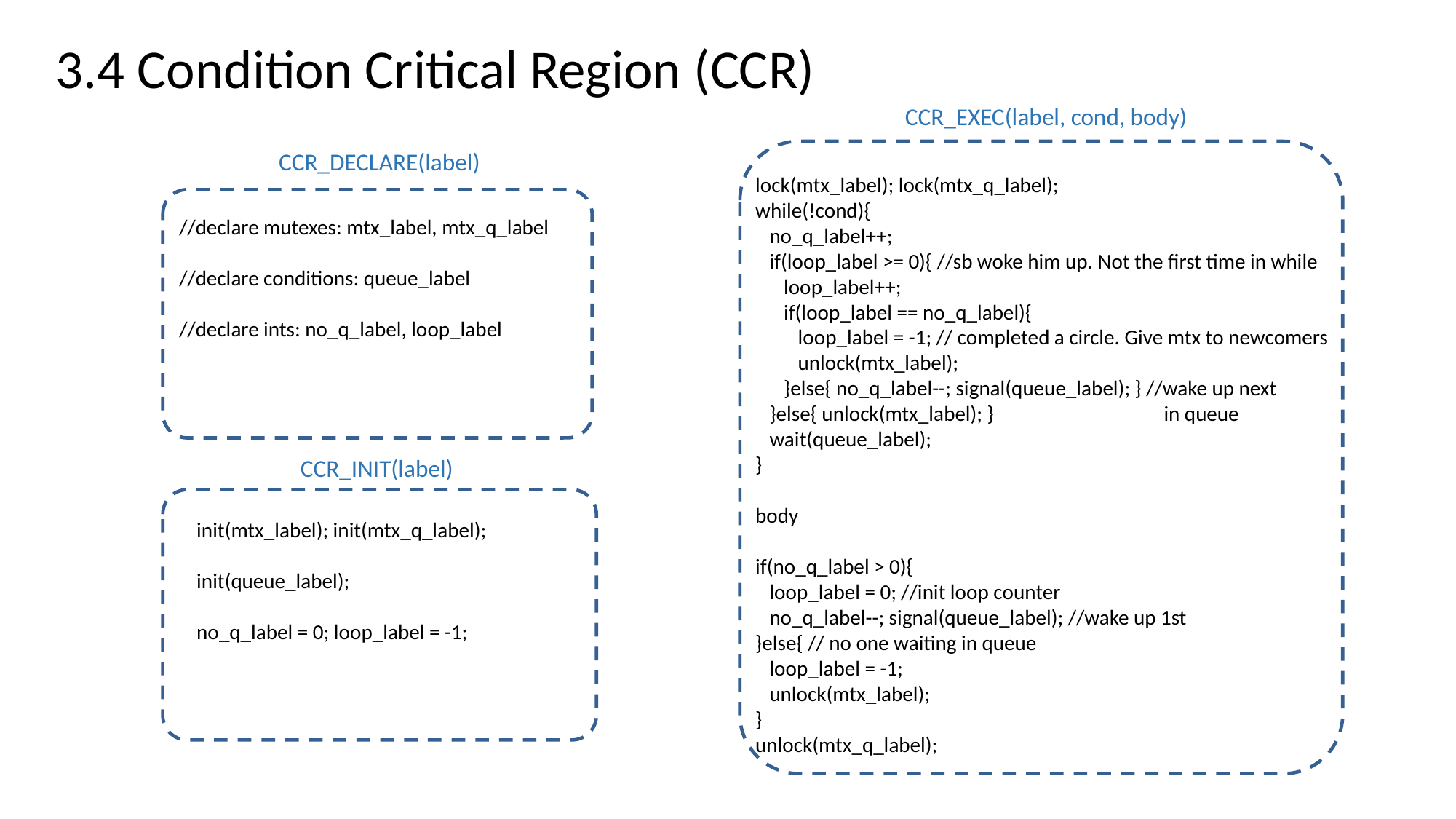

3.4 Condition Critical Region (CCR)
CCR_EXEC(label, cond, body)
CCR_DECLARE(label)

lock(mtx_label); lock(mtx_q_label);
while(!cond){
   no_q_label++;
   if(loop_label >= 0){ //sb woke him up. Not the first time in while
      loop_label++;
      if(loop_label == no_q_label){
         loop_label = -1; // completed a circle. Give mtx to newcomers
         unlock(mtx_label);
      }else{ no_q_label--; signal(queue_label); } //wake up next
   }else{ unlock(mtx_label); }                                    in queue
   wait(queue_label);
}

body

if(no_q_label > 0){
   loop_label = 0; //init loop counter
   no_q_label--; signal(queue_label); //wake up 1st
}else{ // no one waiting in queue
   loop_label = -1;
   unlock(mtx_label);
}
unlock(mtx_q_label);

//declare mutexes: mtx_label, mtx_q_label

//declare conditions: queue_label

//declare ints: no_q_label, loop_label

CCR_INIT(label)

init(mtx_label); init(mtx_q_label);

init(queue_label);

no_q_label = 0; loop_label = -1;